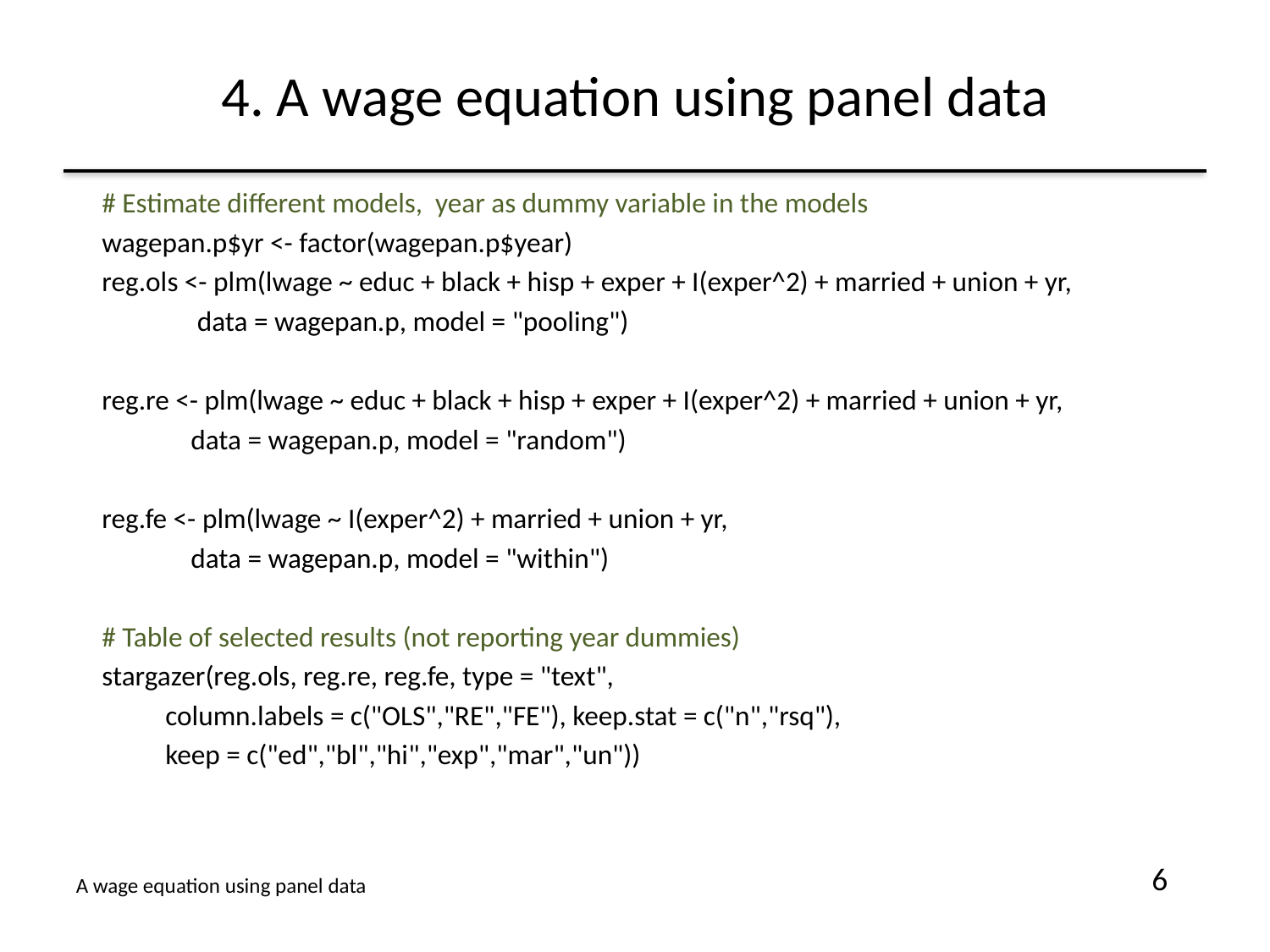

# 4. A wage equation using panel data

# Estimate different models,  year as dummy variable in the models
wagepan.p$yr <- factor(wagepan.p$year)
reg.ols <- plm(lwage ~ educ + black + hisp + exper + I(exper^2) + married + union + yr,
               data = wagepan.p, model = "pooling")

reg.re <- plm(lwage ~ educ + black + hisp + exper + I(exper^2) + married + union + yr,
              data = wagepan.p, model = "random")

reg.fe <- plm(lwage ~ I(exper^2) + married + union + yr,
              data = wagepan.p, model = "within")

# Table of selected results (not reporting year dummies)
stargazer(reg.ols, reg.re, reg.fe, type = "text",
          column.labels = c("OLS","RE","FE"), keep.stat = c("n","rsq"),
          keep = c("ed","bl","hi","exp","mar","un"))
6
A wage equation using panel data